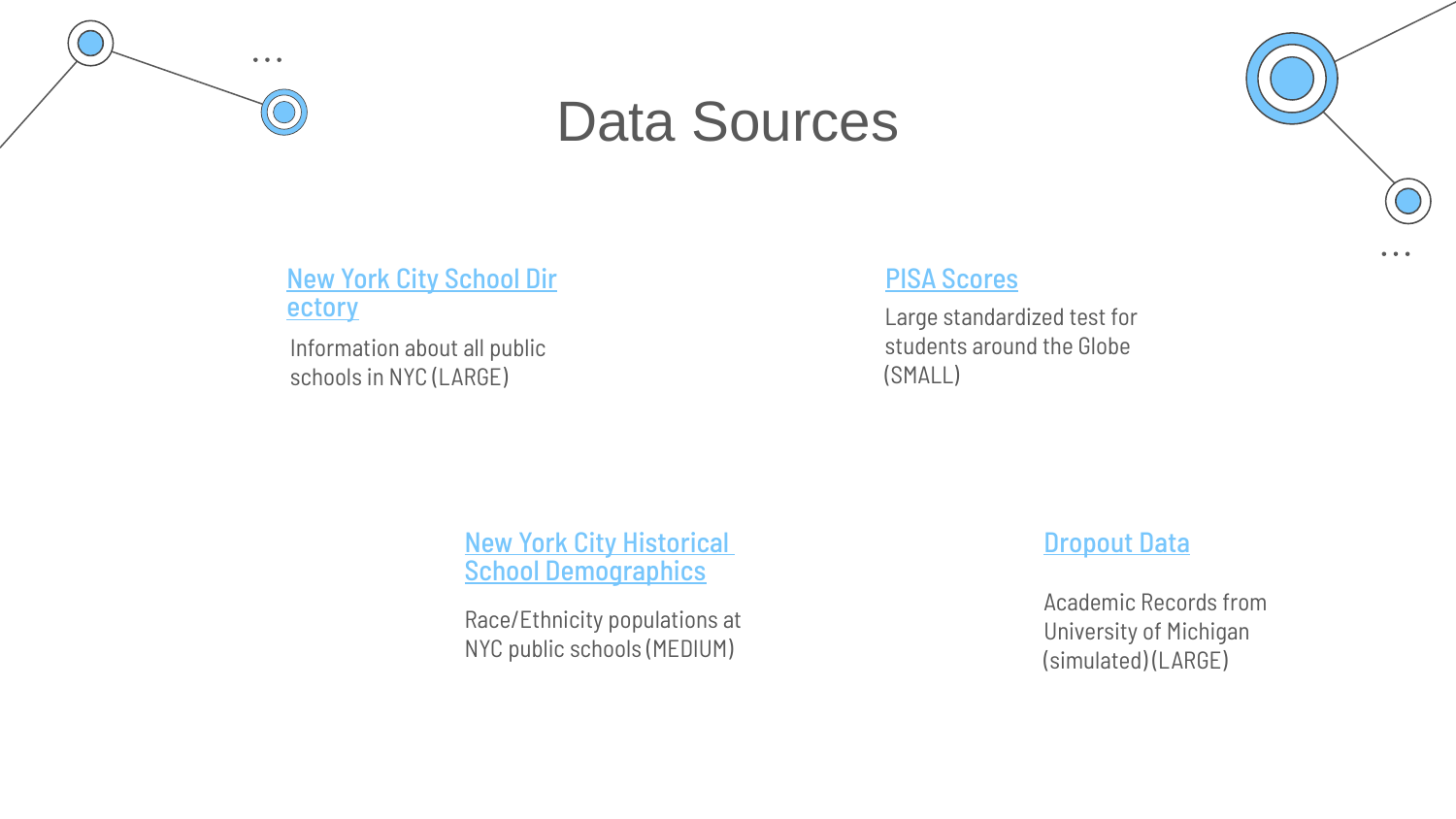

# Data Sources
New York City School Directory
PISA Scores
Large standardized test for students around the Globe (SMALL)
Information about all public schools in NYC (LARGE)
New York City Historical School Demographics
Dropout Data
Academic Records from University of Michigan (simulated) (LARGE)
Race/Ethnicity populations at NYC public schools (MEDIUM)